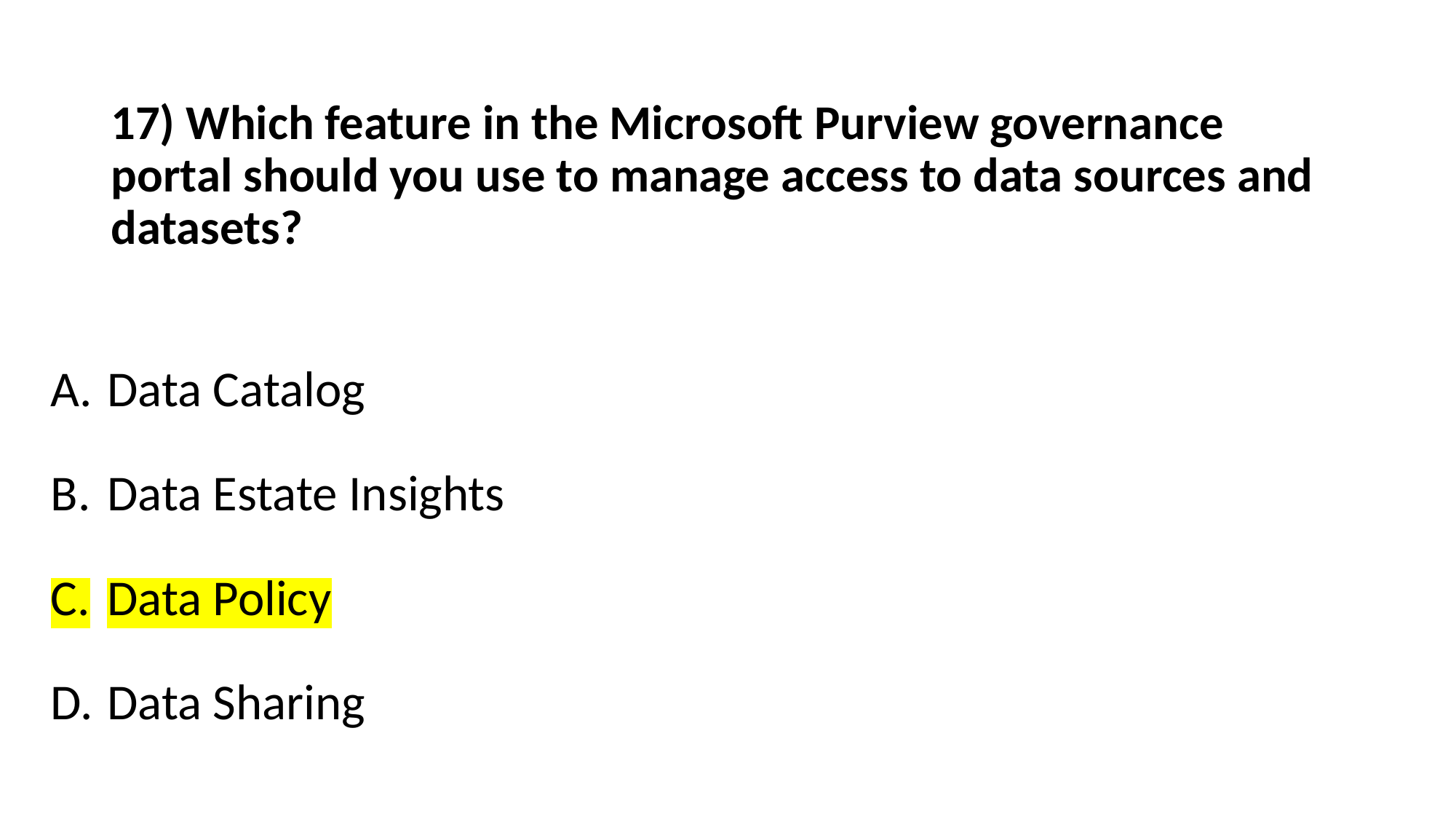

# 17) Which feature in the Microsoft Purview governance portal should you use to manage access to data sources and datasets?
Data Catalog
Data Estate Insights
Data Policy
Data Sharing